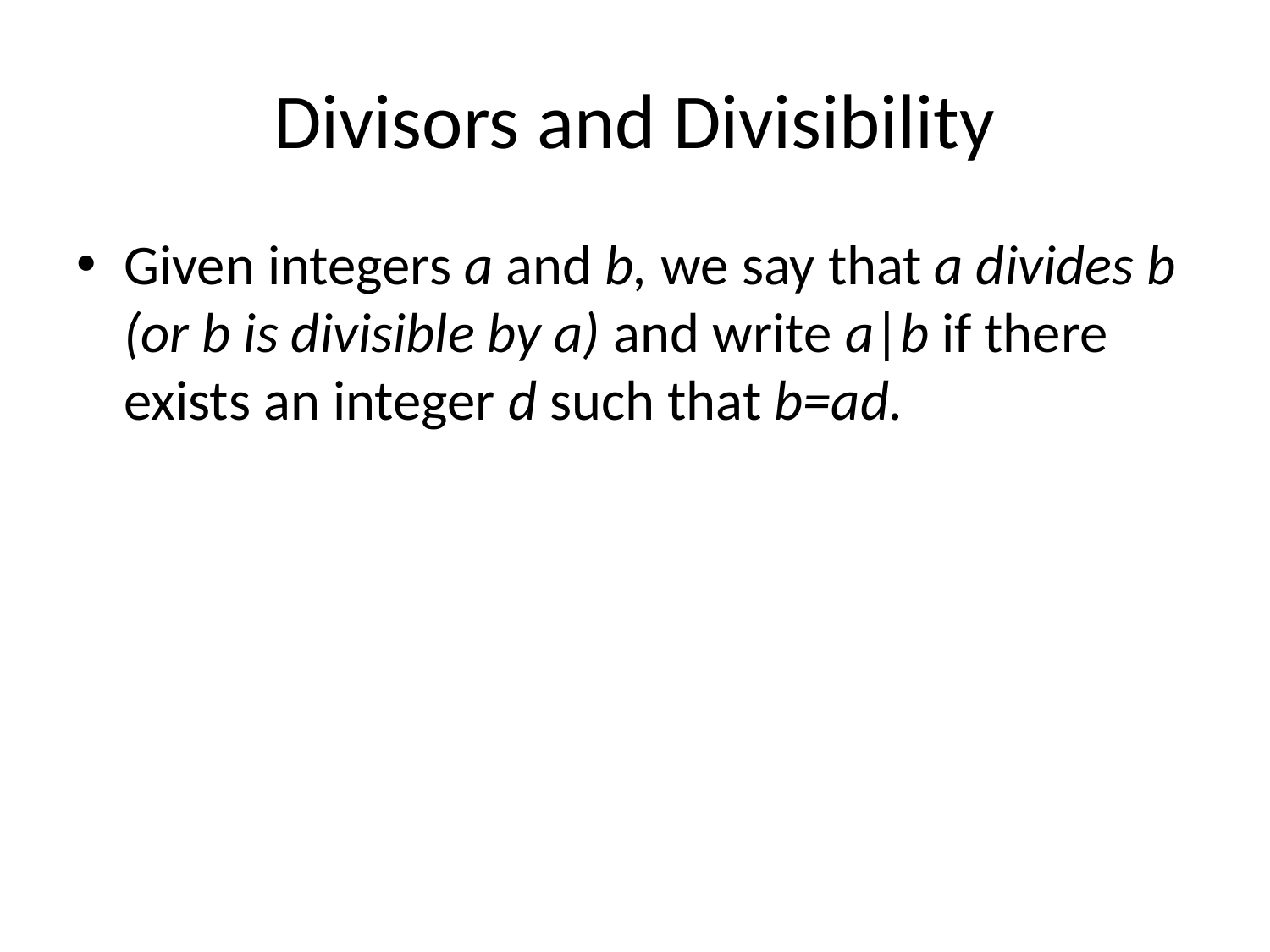

# Divisors and Divisibility
Given integers a and b, we say that a divides b (or b is divisible by a) and write a|b if there exists an integer d such that b=ad.